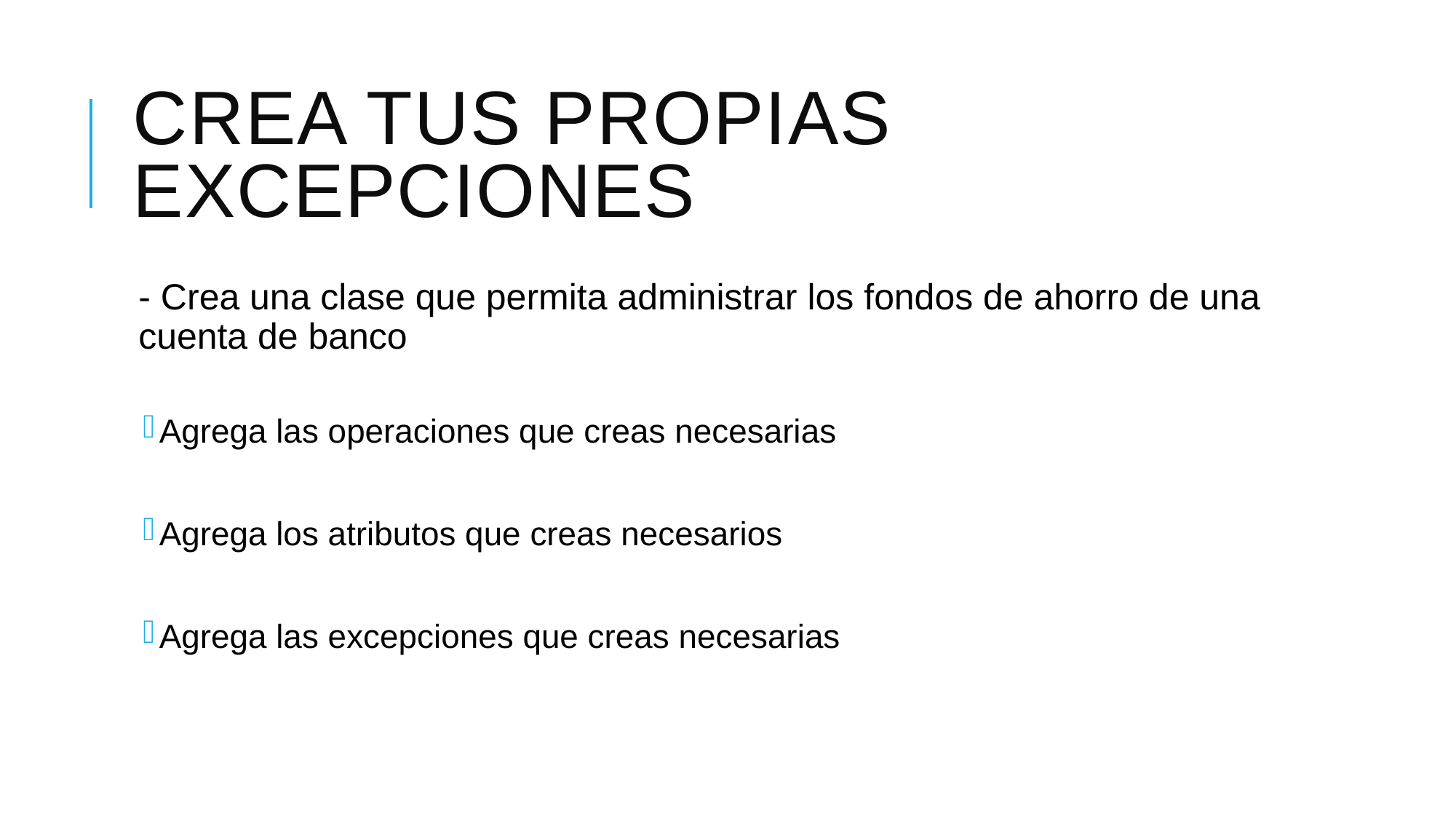

# Crea tus propias excepciones
- Crea una clase que permita administrar los fondos de ahorro de una cuenta de banco

Agrega las operaciones que creas necesarias

Agrega los atributos que creas necesarios

Agrega las excepciones que creas necesarias